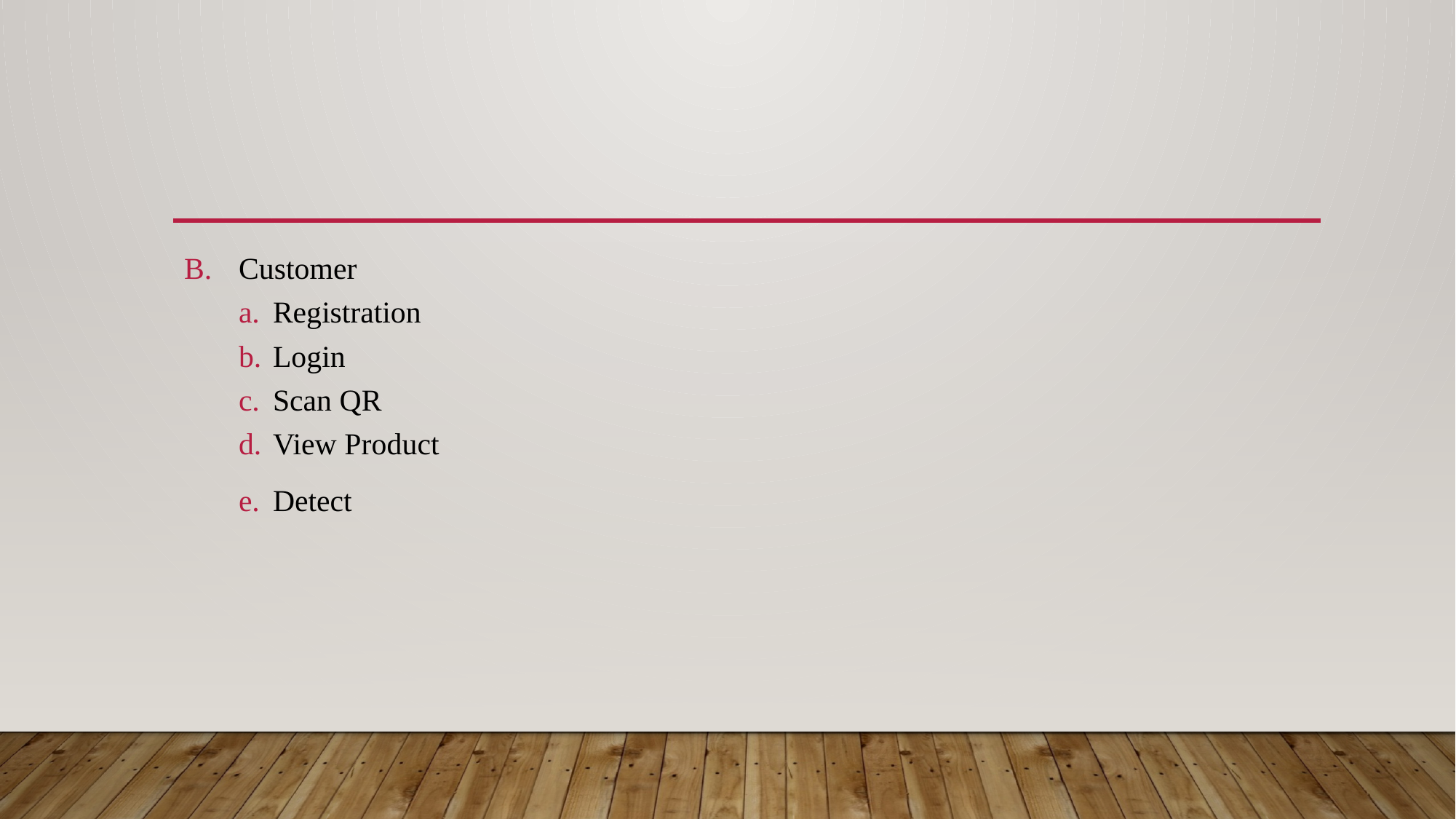

#
Customer
Registration
Login
Scan QR
View Product
Detect